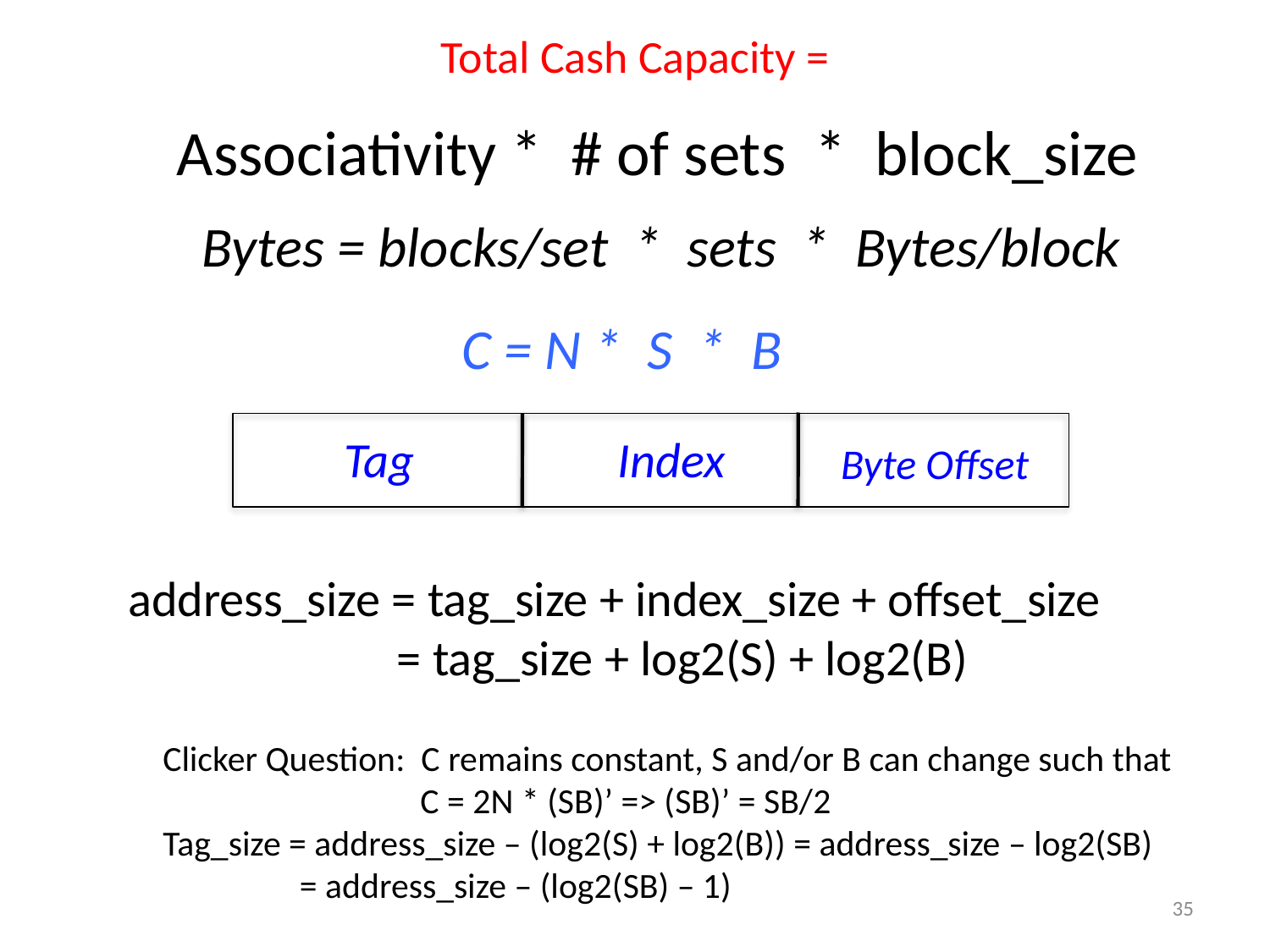

# Total Cash Capacity =
Associativity *  # of sets  *  block_size
Bytes = blocks/set  *  sets  *  Bytes/block
C = N *  S  *  B

Tag
Index
Byte Offset
address_size = tag_size + index_size + offset_size
                        = tag_size + log2(S) + log2(B)
Clicker Question:  C remains constant, S and/or B can change such that
                                C = 2N * (SB)’ => (SB)’ = SB/2
Tag_size = address_size – (log2(S) + log2(B)) = address_size – log2(SB)
                 = address_size – (log2(SB) – 1)
35